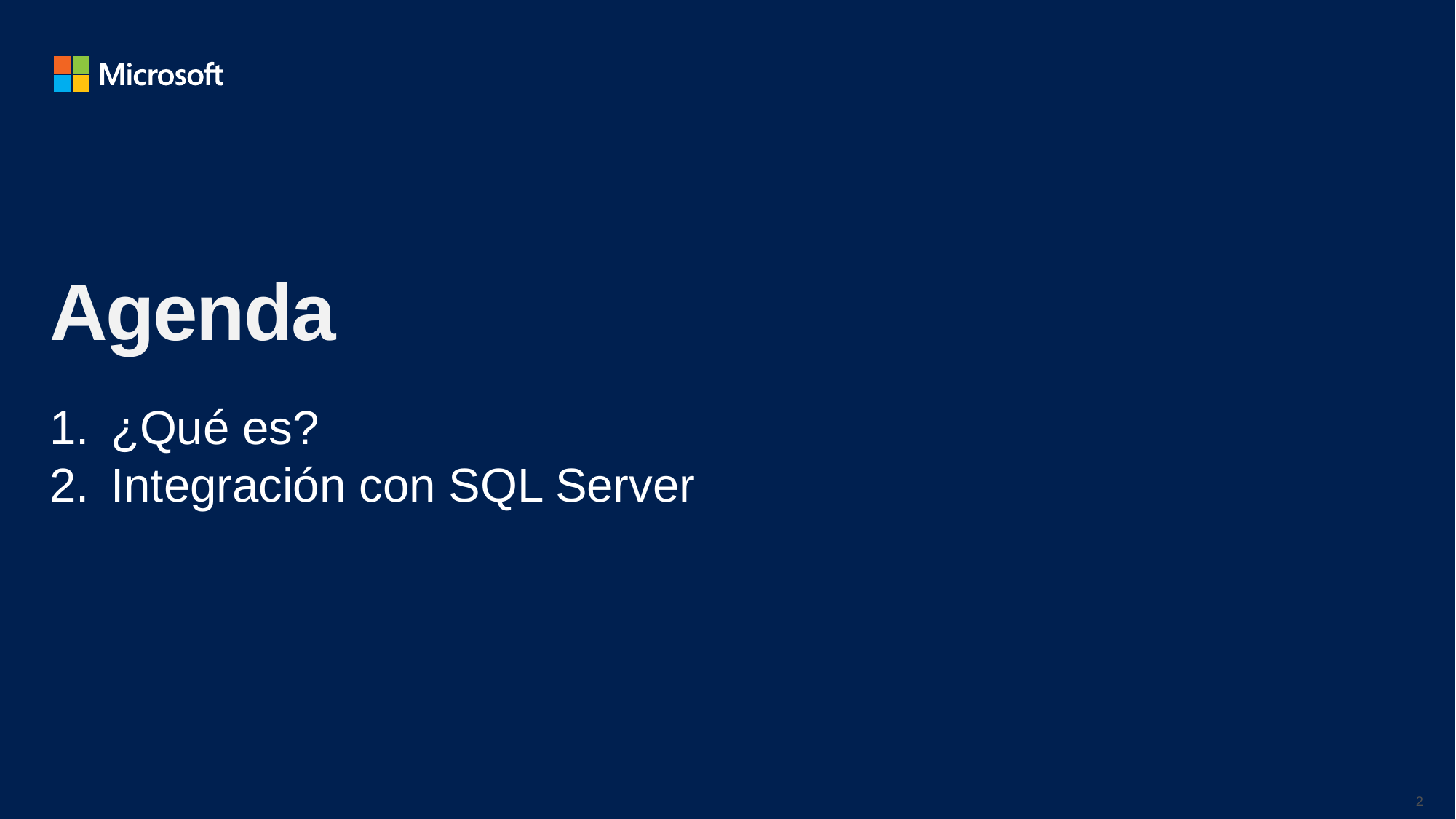

# Agenda
¿Qué es?
Integración con SQL Server